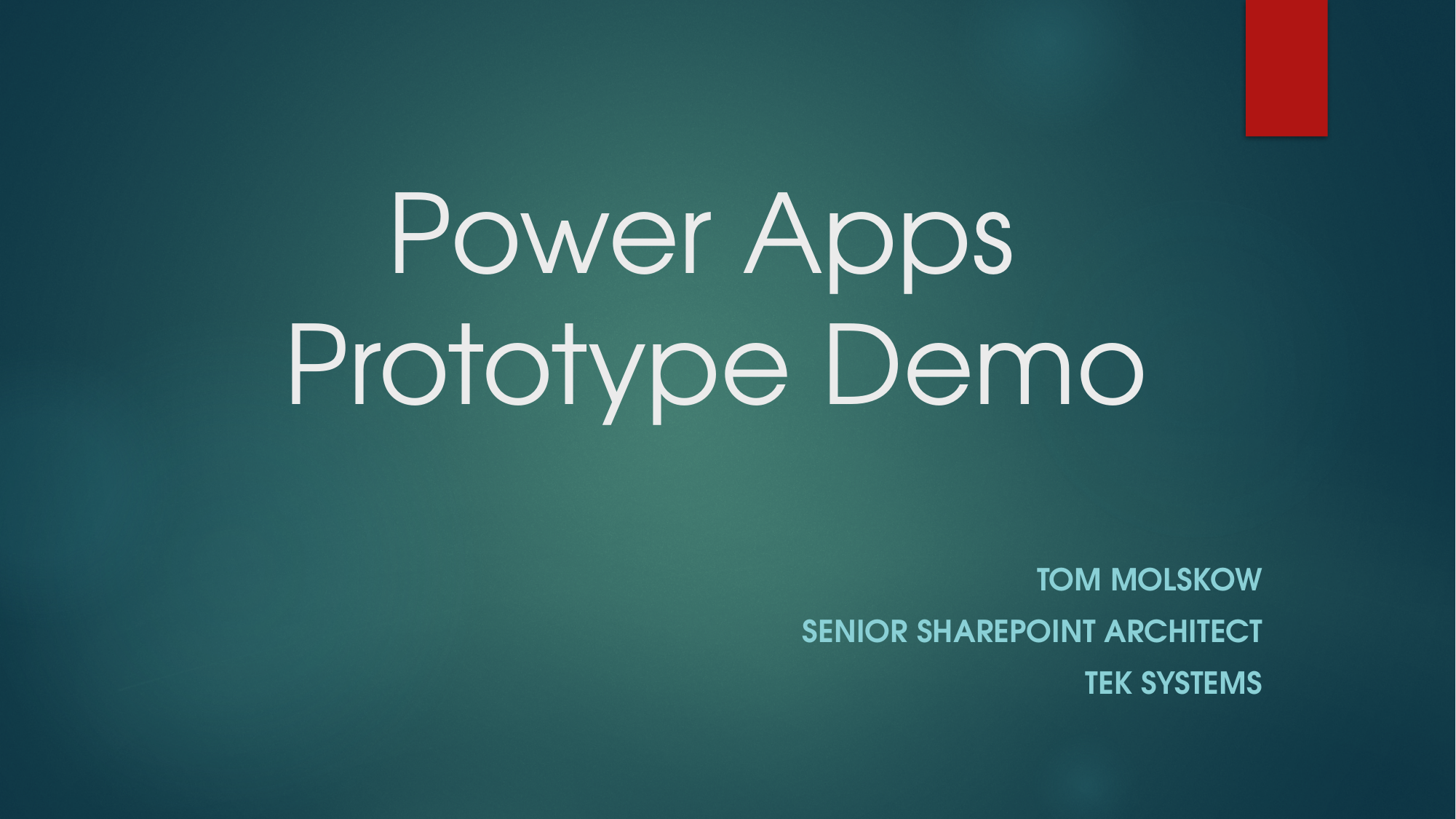

# Power Apps Prototype Demo
Tom Molskow
Senior SharePoint Architect
Tek Systems